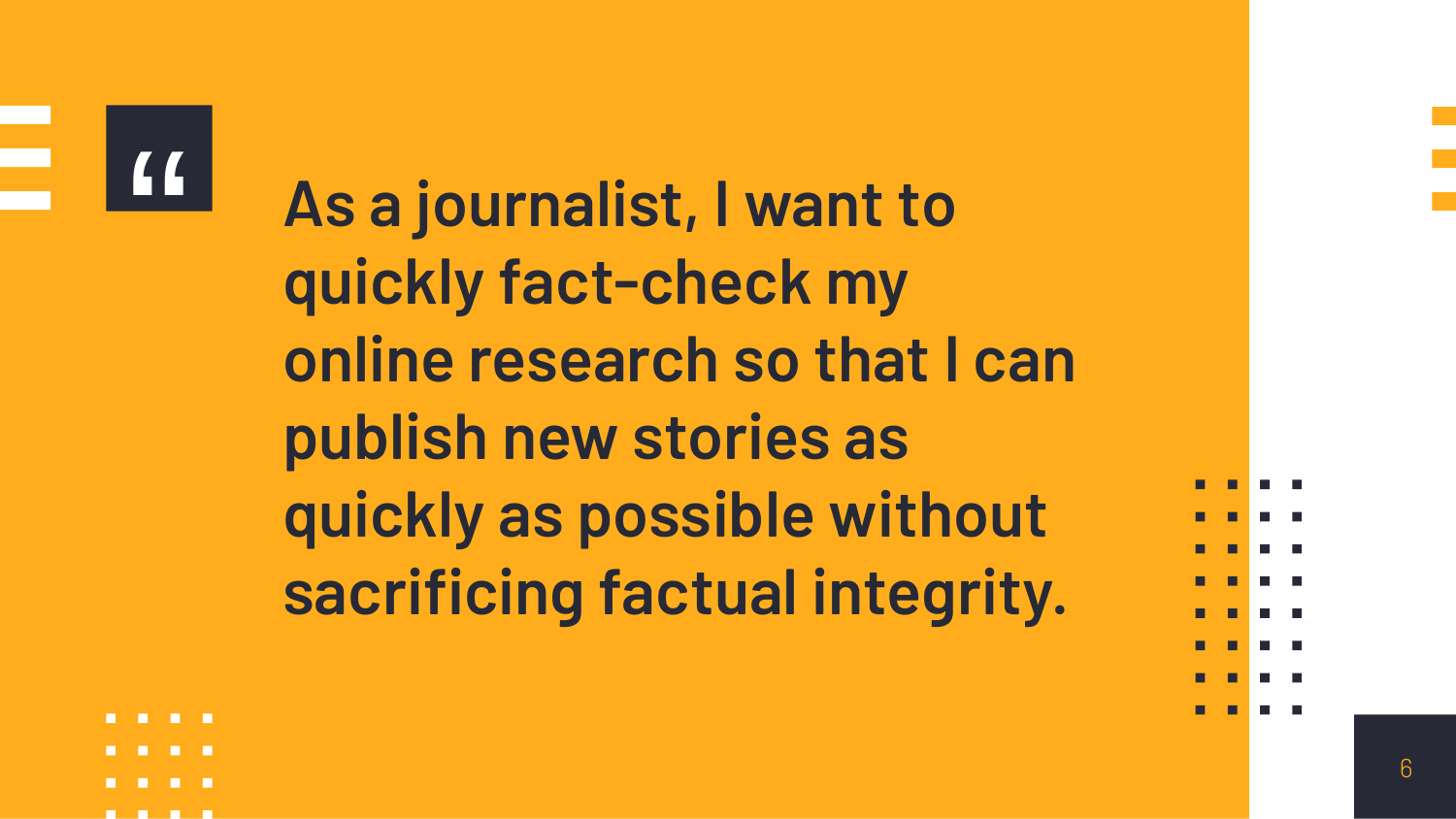

As a journalist, I want to quickly fact-check my online research so that I can publish new stories as quickly as possible without sacrificing factual integrity.

6